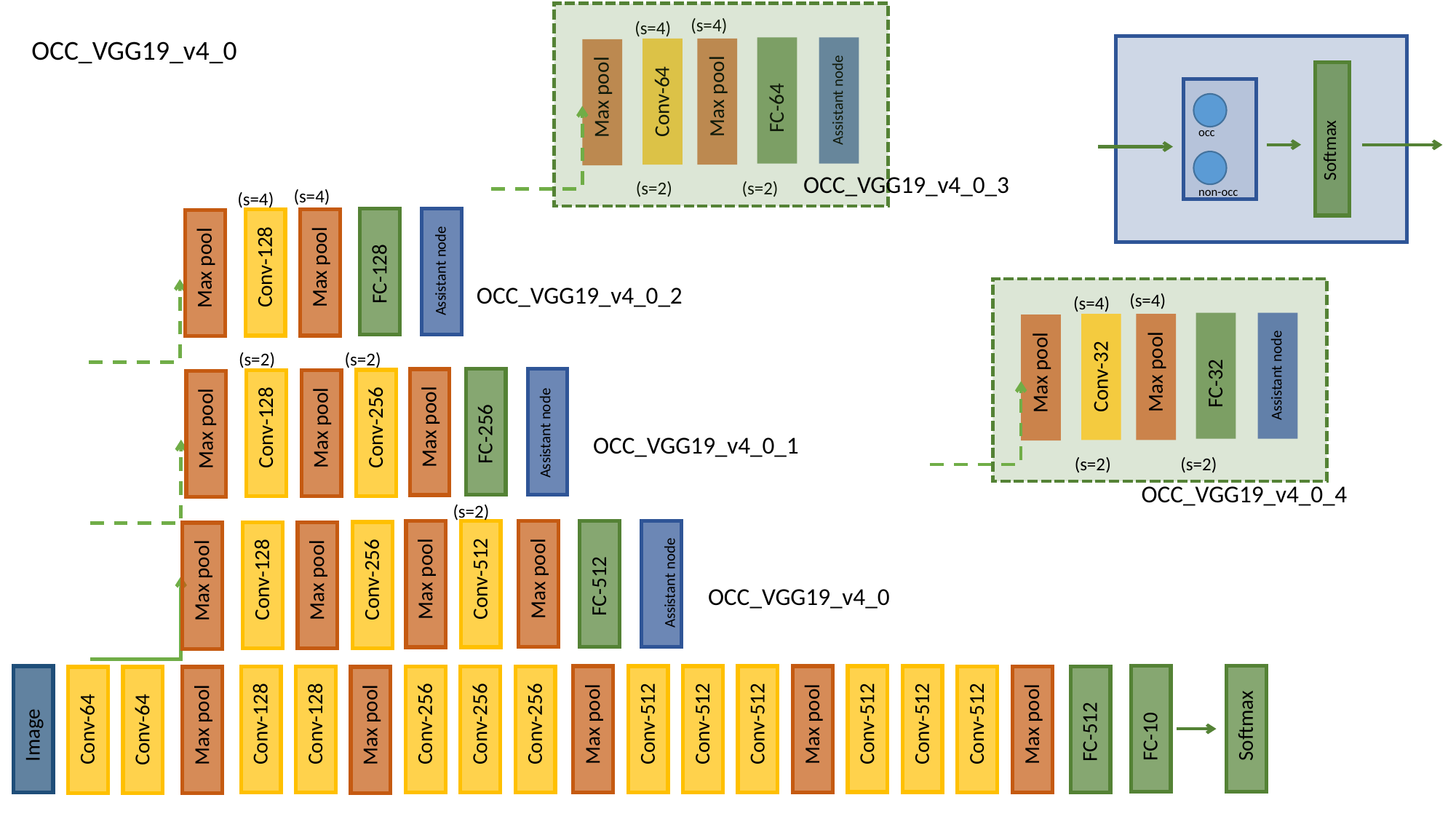

Assistant node

Softmax

occ

non-occ

(s=4)
(s=4)
FC-64

Assistant node

Conv-64

Max pool

Max pool

(s=2)
(s=2)
OCC_VGG19_v4_0
OCC_VGG19_v4_0_3
(s=4)
(s=4)
FC-128

Assistant node

Conv-128

Max pool

Max pool

OCC_VGG19_v4_0_2

(s=4)
(s=4)
FC-32

Assistant node

Conv-32

Max pool

Max pool

(s=2)
(s=2)
(s=2)
(s=2)
FC-256

Assistant node

Max pool

Conv-256

Conv-128

Max pool

Max pool

OCC_VGG19_v4_0_1
OCC_VGG19_v4_0_4
(s=2)
FC-512

Assistant node

Max pool

Max pool

Conv-512

Conv-256

Conv-128

Max pool

Max pool

OCC_VGG19_v4_0
FC-10

Softmax

FC-512

Conv-512

Conv-512

Max pool

Conv-512

Conv-512

Conv-512

Max pool

Conv-512

Max pool

Conv-64

Conv-128

Conv-128

Conv-256

Conv-256

Conv-256

Conv-64

Max pool

Max pool

Image